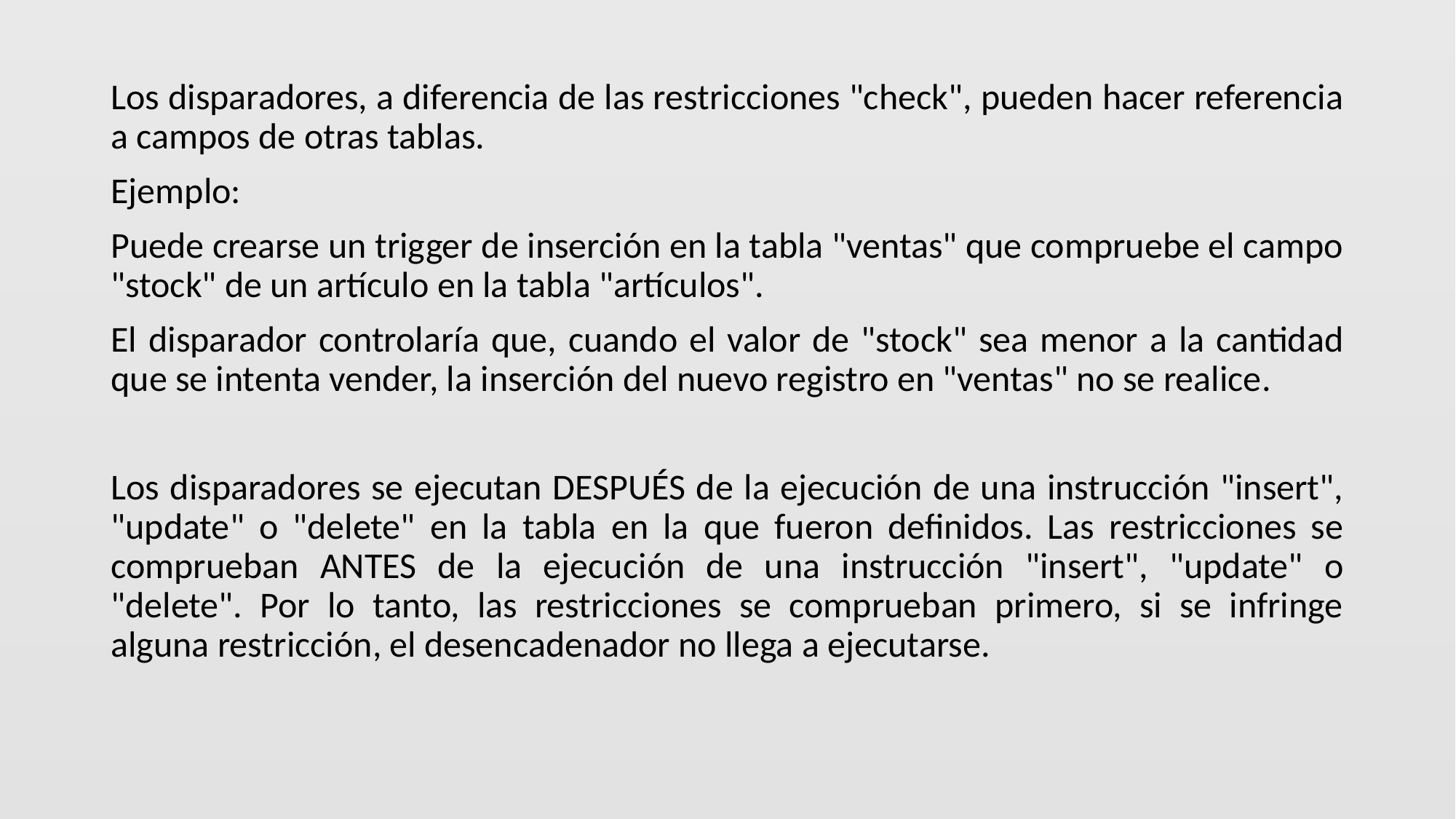

Los disparadores, a diferencia de las restricciones "check", pueden hacer referencia a campos de otras tablas.
Ejemplo:
Puede crearse un trigger de inserción en la tabla "ventas" que compruebe el campo "stock" de un artículo en la tabla "artículos".
El disparador controlaría que, cuando el valor de "stock" sea menor a la cantidad que se intenta vender, la inserción del nuevo registro en "ventas" no se realice.

Los disparadores se ejecutan DESPUÉS de la ejecución de una instrucción "insert", "update" o "delete" en la tabla en la que fueron definidos. Las restricciones se comprueban ANTES de la ejecución de una instrucción "insert", "update" o "delete". Por lo tanto, las restricciones se comprueban primero, si se infringe alguna restricción, el desencadenador no llega a ejecutarse.